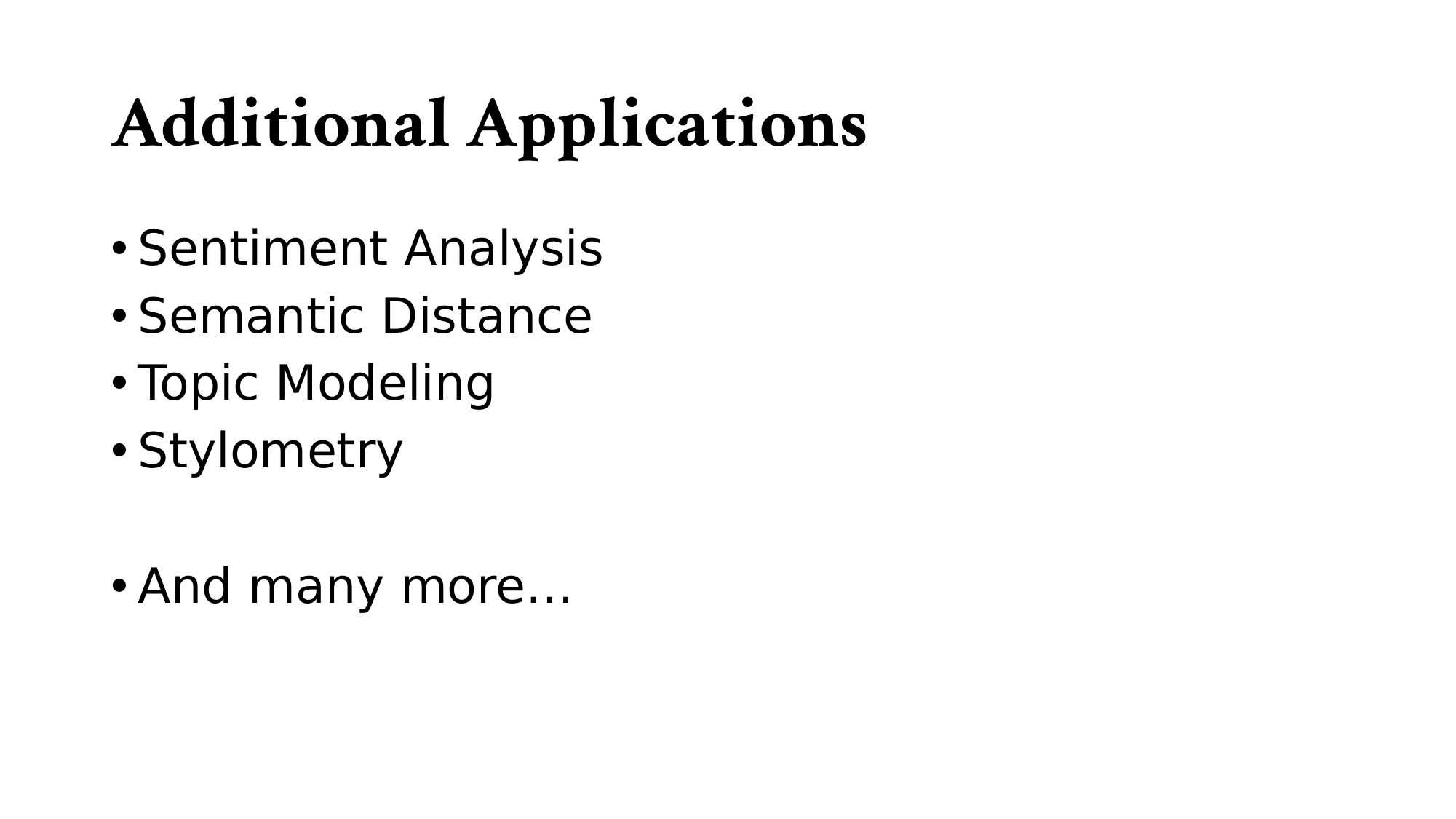

# Additional Applications
Sentiment Analysis
Semantic Distance
Topic Modeling
Stylometry

And many more…